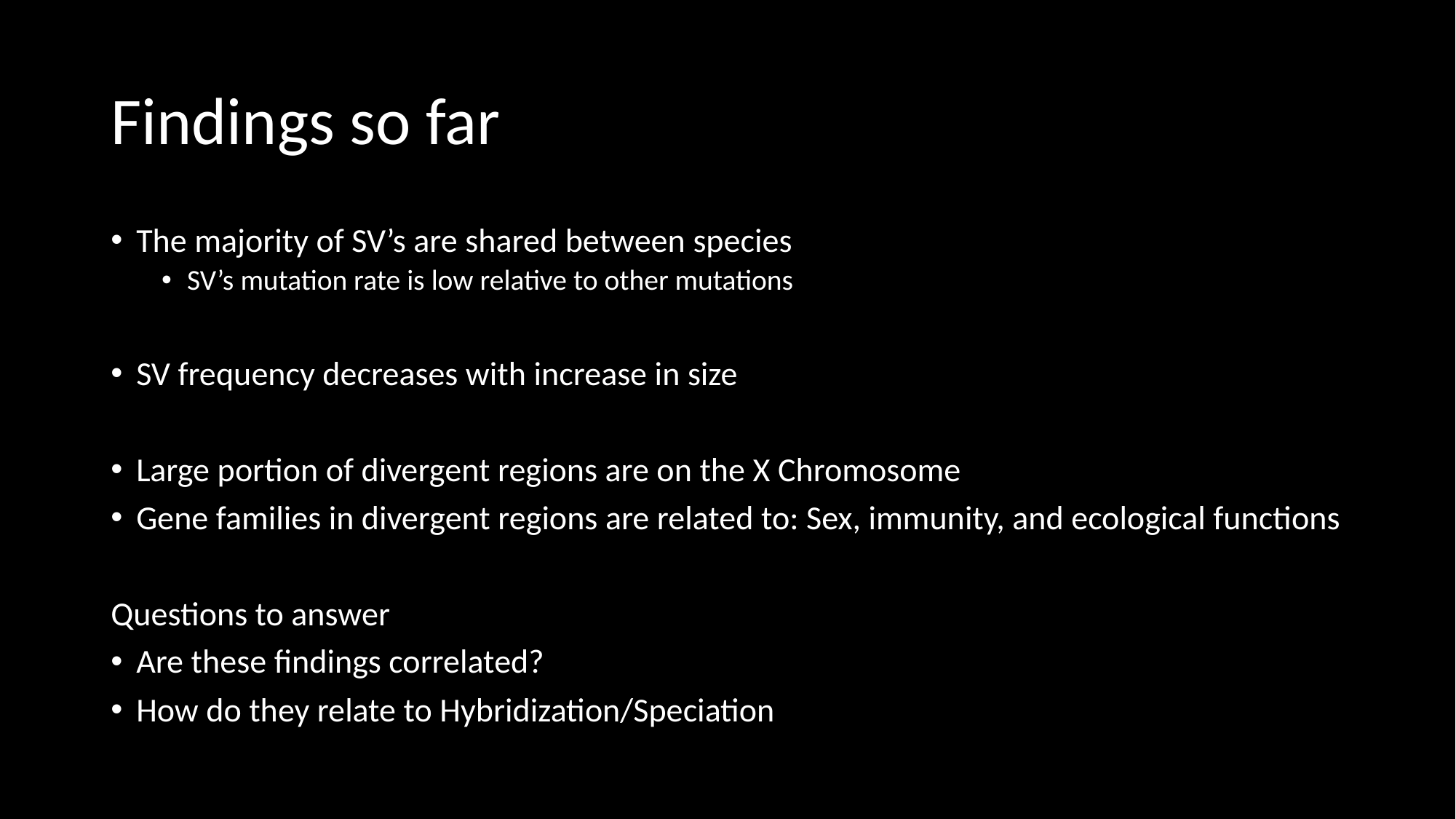

# Findings so far
The majority of SV’s are shared between species
SV’s mutation rate is low relative to other mutations

SV frequency decreases with increase in size

Large portion of divergent regions are on the X Chromosome
Gene families in divergent regions are related to: Sex, immunity, and ecological functions

Questions to answer
Are these findings correlated?
How do they relate to Hybridization/Speciation